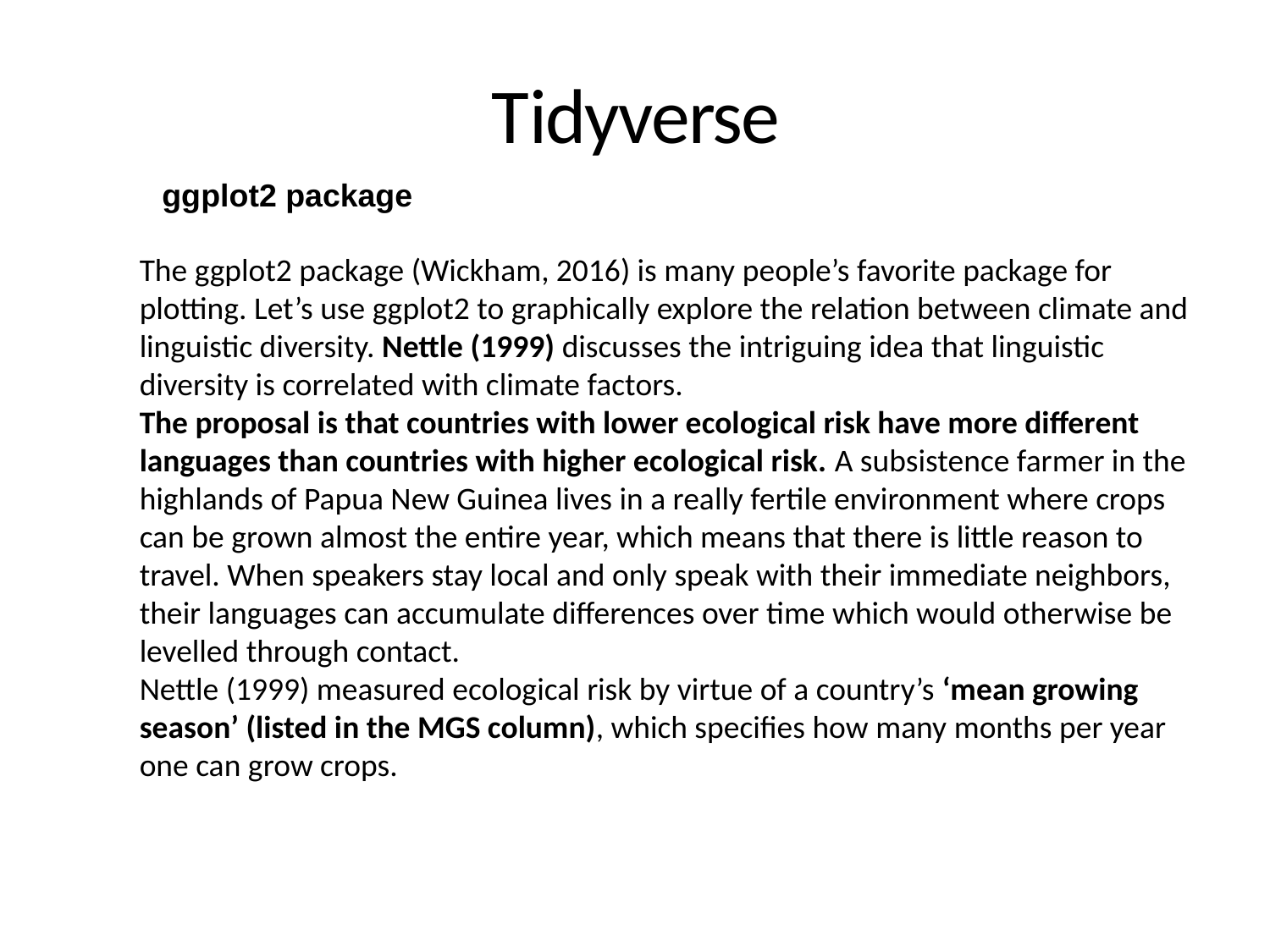

# Tidyverse
ggplot2 package
The ggplot2 package (Wickham, 2016) is many people’s favorite package for plotting. Let’s use ggplot2 to graphically explore the relation between climate and linguistic diversity. Nettle (1999) discusses the intriguing idea that linguistic diversity is correlated with climate factors.
The proposal is that countries with lower ecological risk have more different languages than countries with higher ecological risk. A subsistence farmer in the highlands of Papua New Guinea lives in a really fertile environment where crops can be grown almost the entire year, which means that there is little reason to travel. When speakers stay local and only speak with their immediate neighbors, their languages can accumulate differences over time which would otherwise be levelled through contact.
Nettle (1999) measured ecological risk by virtue of a country’s ‘mean growing
season’ (listed in the MGS column), which specifies how many months per year one can grow crops.